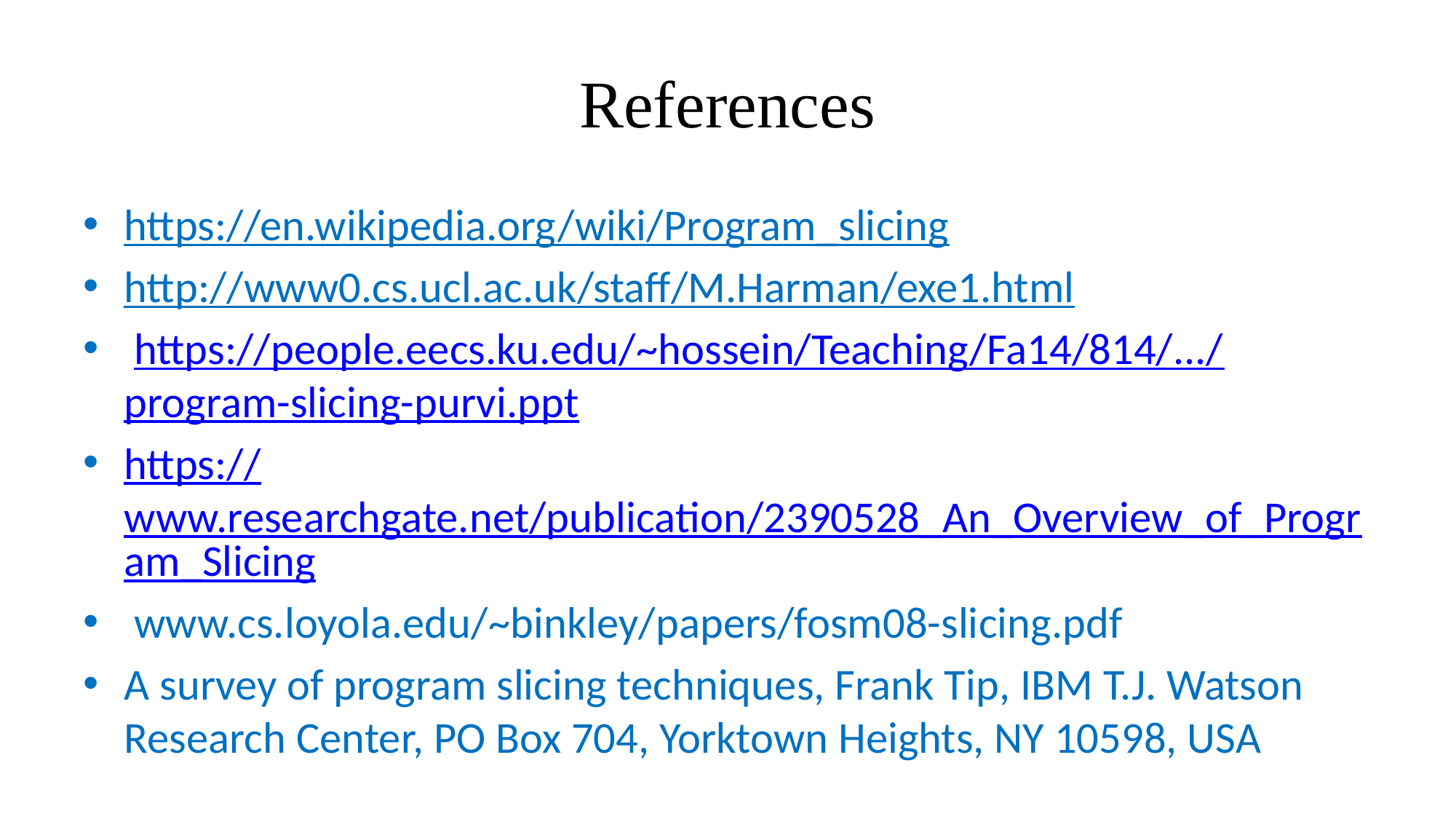

# References
https://en.wikipedia.org/wiki/Program_slicing
http://www0.cs.ucl.ac.uk/staff/M.Harman/exe1.html
 https://people.eecs.ku.edu/~hossein/Teaching/Fa14/814/.../program-slicing-purvi.ppt
https://www.researchgate.net/publication/2390528_An_Overview_of_Program_Slicing
 www.cs.loyola.edu/~binkley/papers/fosm08-slicing.pdf
A survey of program slicing techniques, Frank Tip, IBM T.J. Watson Research Center, PO Box 704, Yorktown Heights, NY 10598, USA